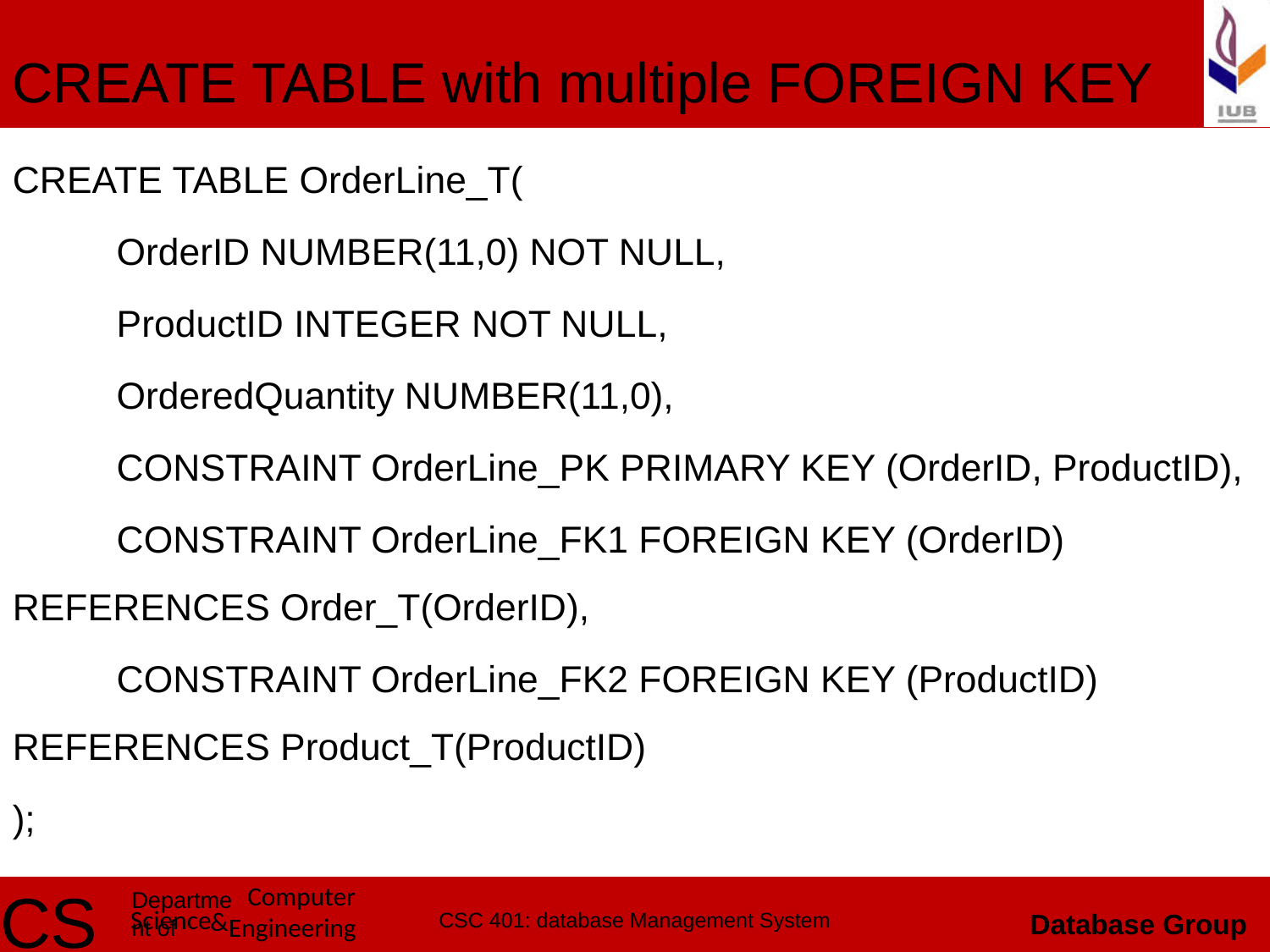

# CREATE TABLE with multiple FOREIGN KEY
CREATE TABLE OrderLine_T(
	OrderID NUMBER(11,0) NOT NULL,
	ProductID INTEGER NOT NULL,
	OrderedQuantity NUMBER(11,0),
	CONSTRAINT OrderLine_PK PRIMARY KEY (OrderID, ProductID),
	CONSTRAINT OrderLine_FK1 FOREIGN KEY (OrderID) 	REFERENCES Order_T(OrderID),
	CONSTRAINT OrderLine_FK2 FOREIGN KEY (ProductID) 	REFERENCES Product_T(ProductID)
);
CSC 401: database Management System